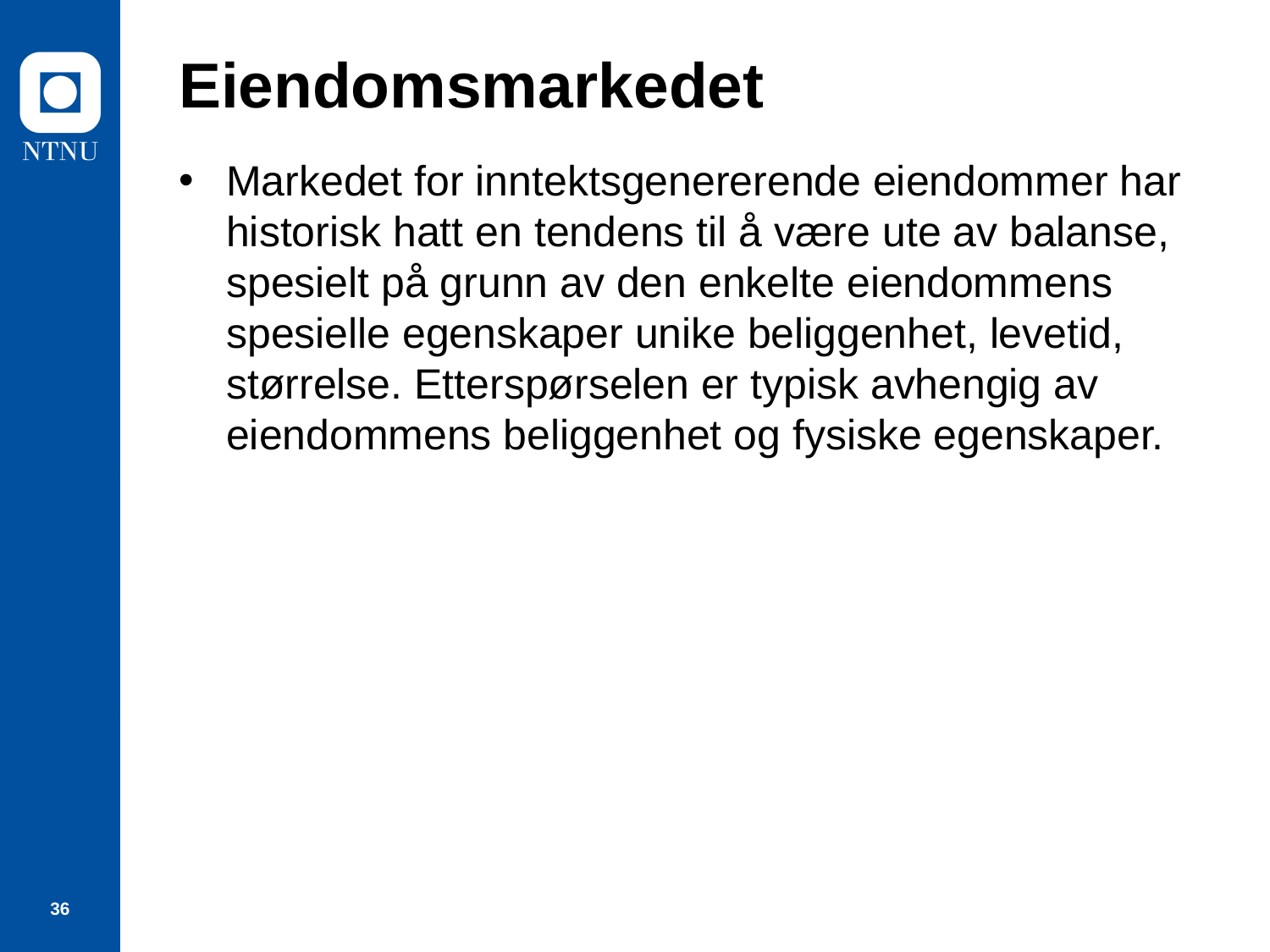

# Eiendomsmarkedet
Markedet for inntektsgenererende eiendommer har historisk hatt en tendens til å være ute av balanse, spesielt på grunn av den enkelte eiendommens spesielle egenskaper unike beliggenhet, levetid, størrelse. Etterspørselen er typisk avhengig av eiendommens beliggenhet og fysiske egenskaper.